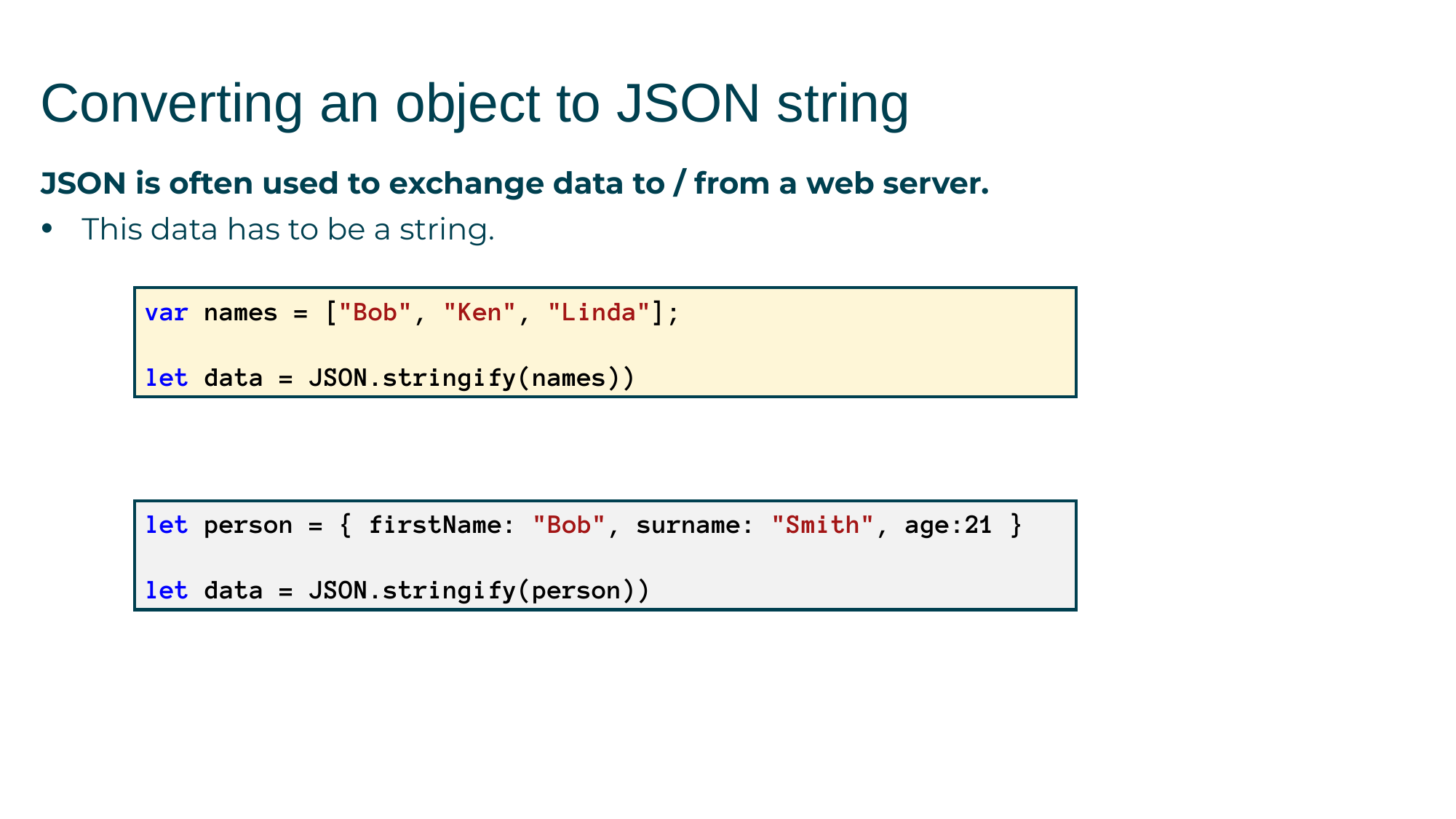

# Converting an object to JSON string
JSON is often used to exchange data to / from a web server.
This data has to be a string.

var names = ["Bob", "Ken", "Linda"];

let data = JSON.stringify(names))
let person = { firstName: "Bob", surname: "Smith", age:21 }

let data = JSON.stringify(person))